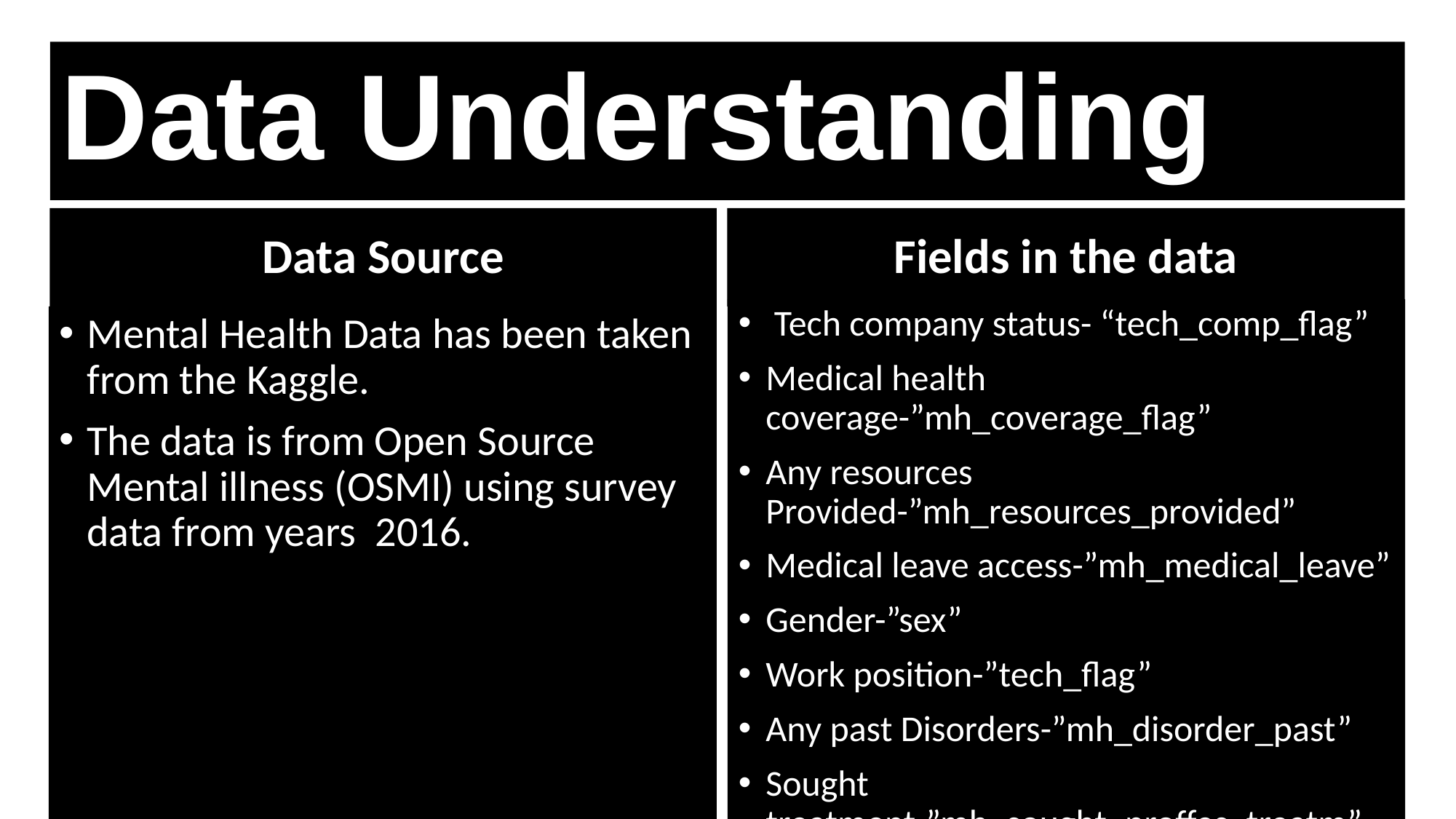

# Data Understanding
Data Source
Fields in the data
 Tech company status- “tech_comp_flag”
Medical health coverage-”mh_coverage_flag”
Any resources Provided-”mh_resources_provided”
Medical leave access-”mh_medical_leave”
Gender-”sex”
Work position-”tech_flag”
Any past Disorders-”mh_disorder_past”
Sought treatment-”mh_sought_proffes_treatm”
Impact on work-”mh_eff_treat_impact_on_work”

Mental Health Data has been taken from the Kaggle.
The data is from Open Source Mental illness (OSMI) using survey data from years  2016.